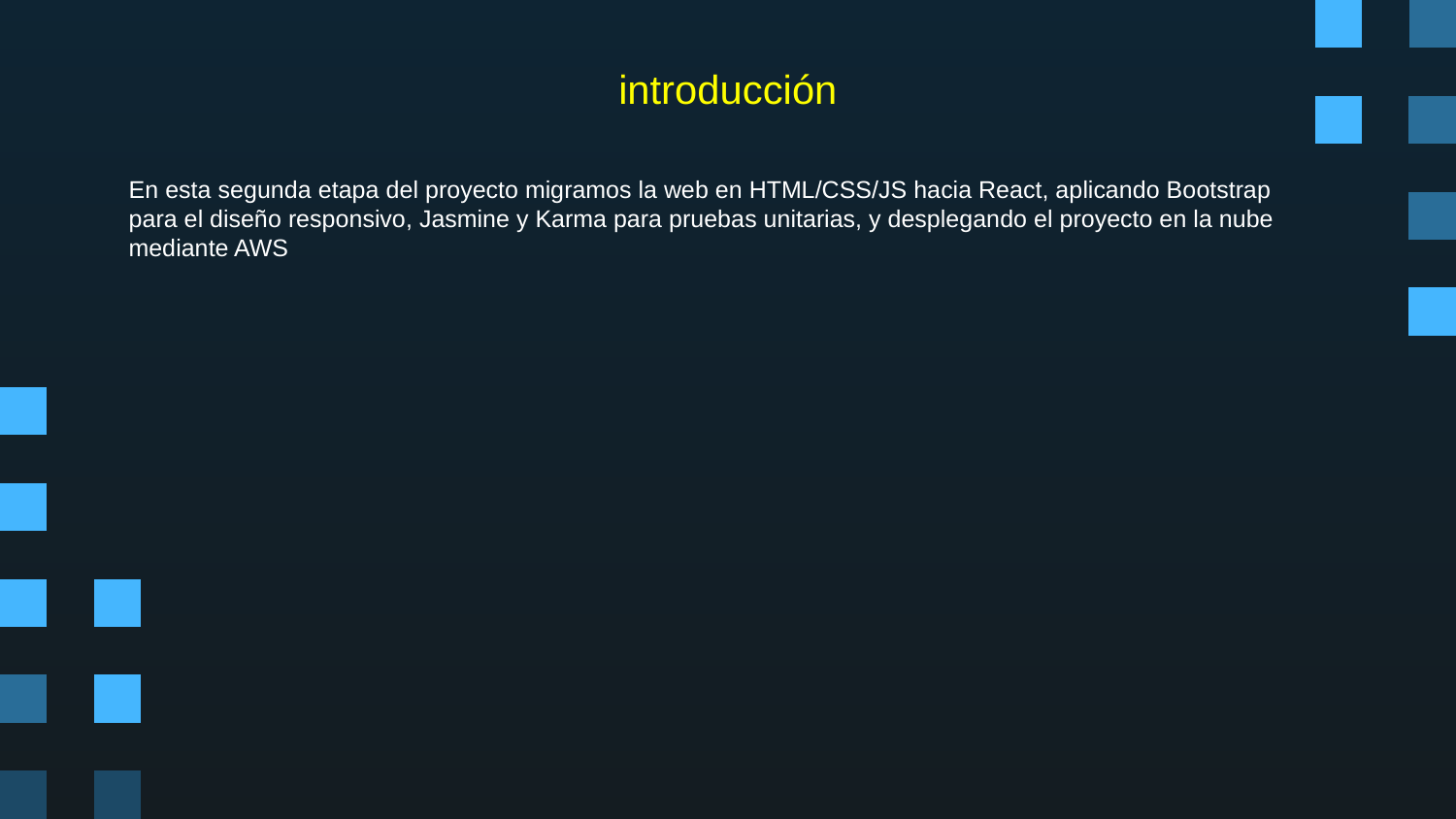

# introducción

En esta segunda etapa del proyecto migramos la web en HTML/CSS/JS hacia React, aplicando Bootstrap para el diseño responsivo, Jasmine y Karma para pruebas unitarias, y desplegando el proyecto en la nube mediante AWS